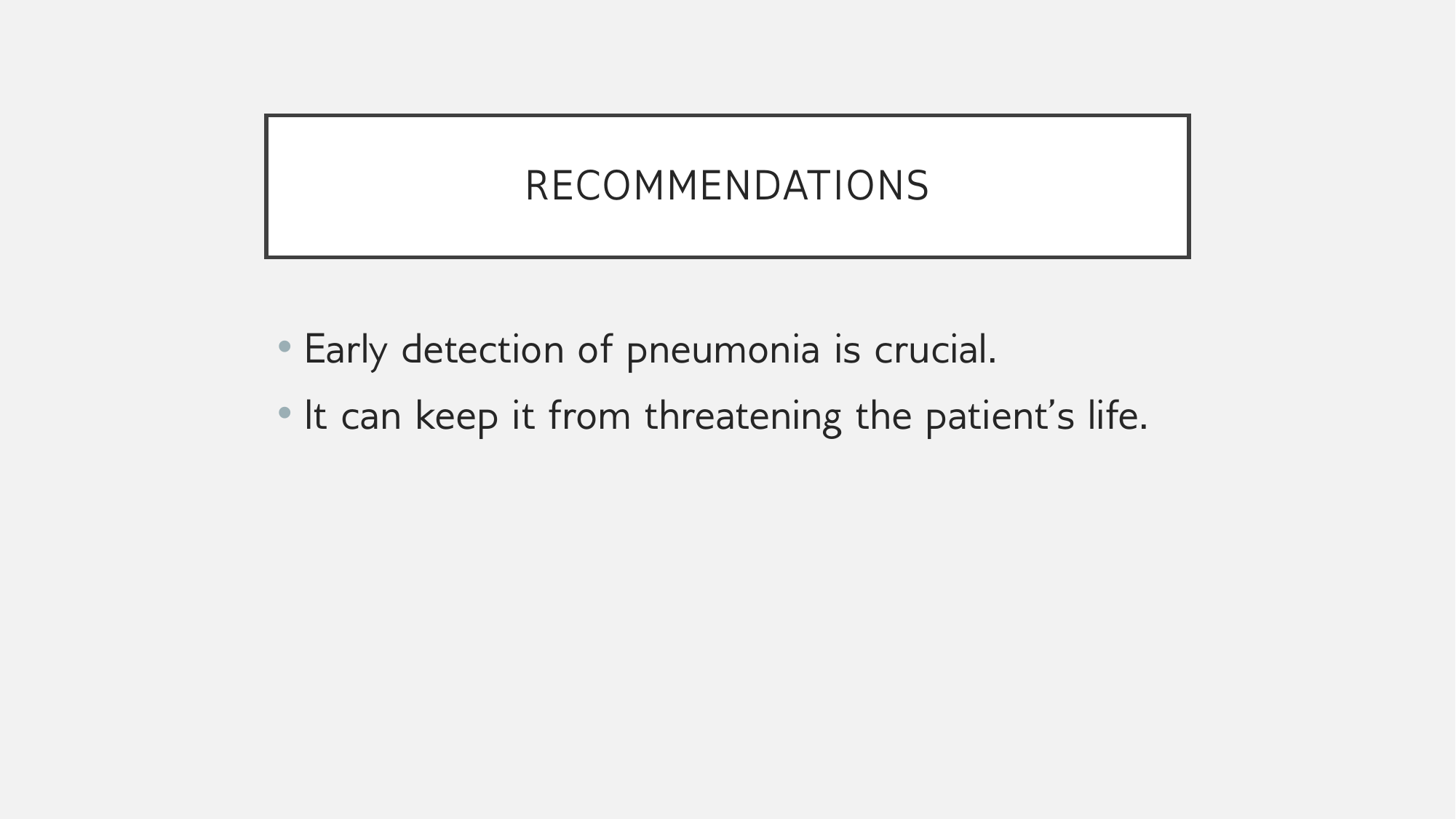

# Recommendations
Early detection of pneumonia is crucial.
It can keep it from threatening the patient’s life.